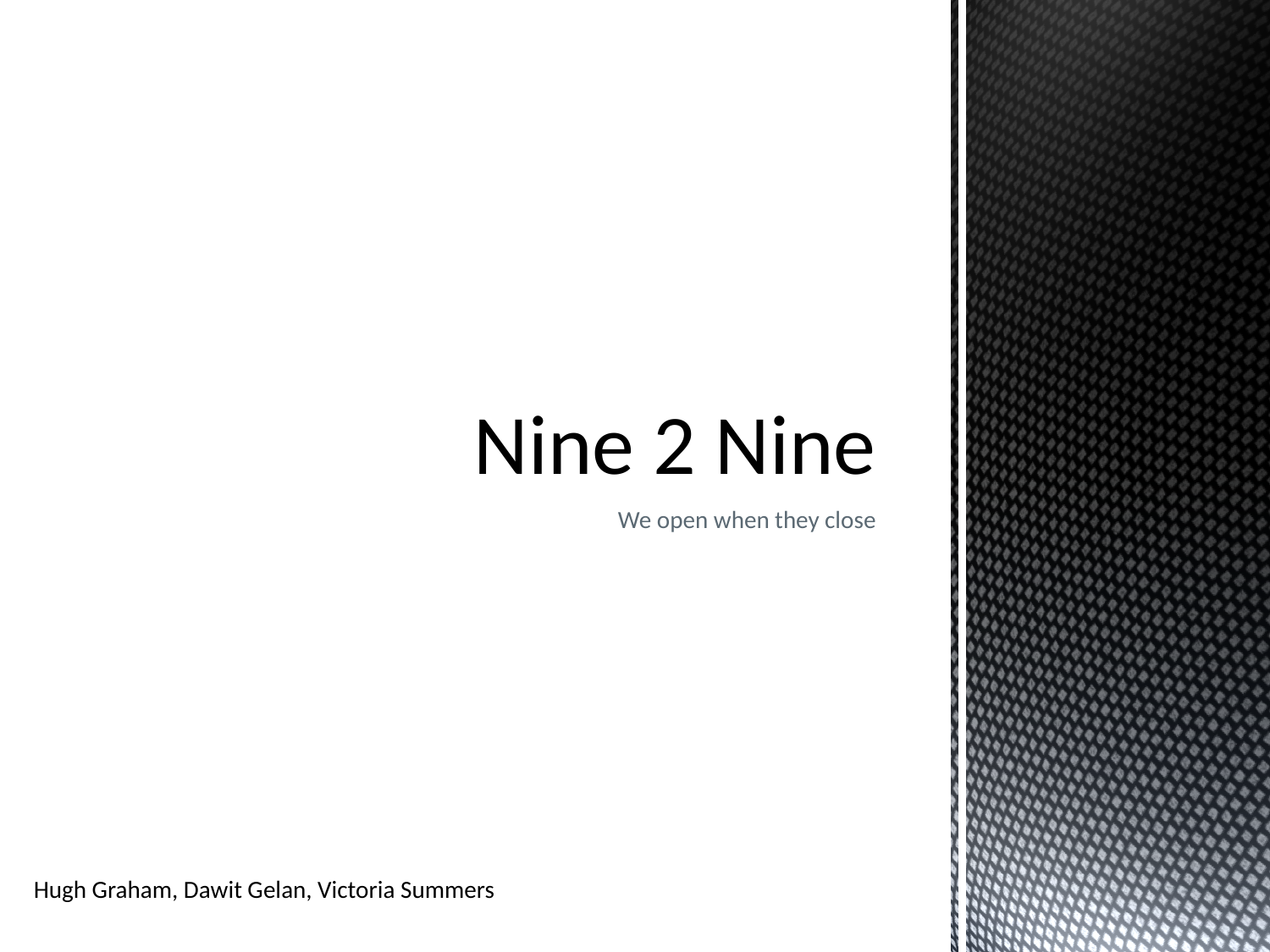

# Nine 2 Nine
We open when they close

Hugh Graham, Dawit Gelan, Victoria Summers